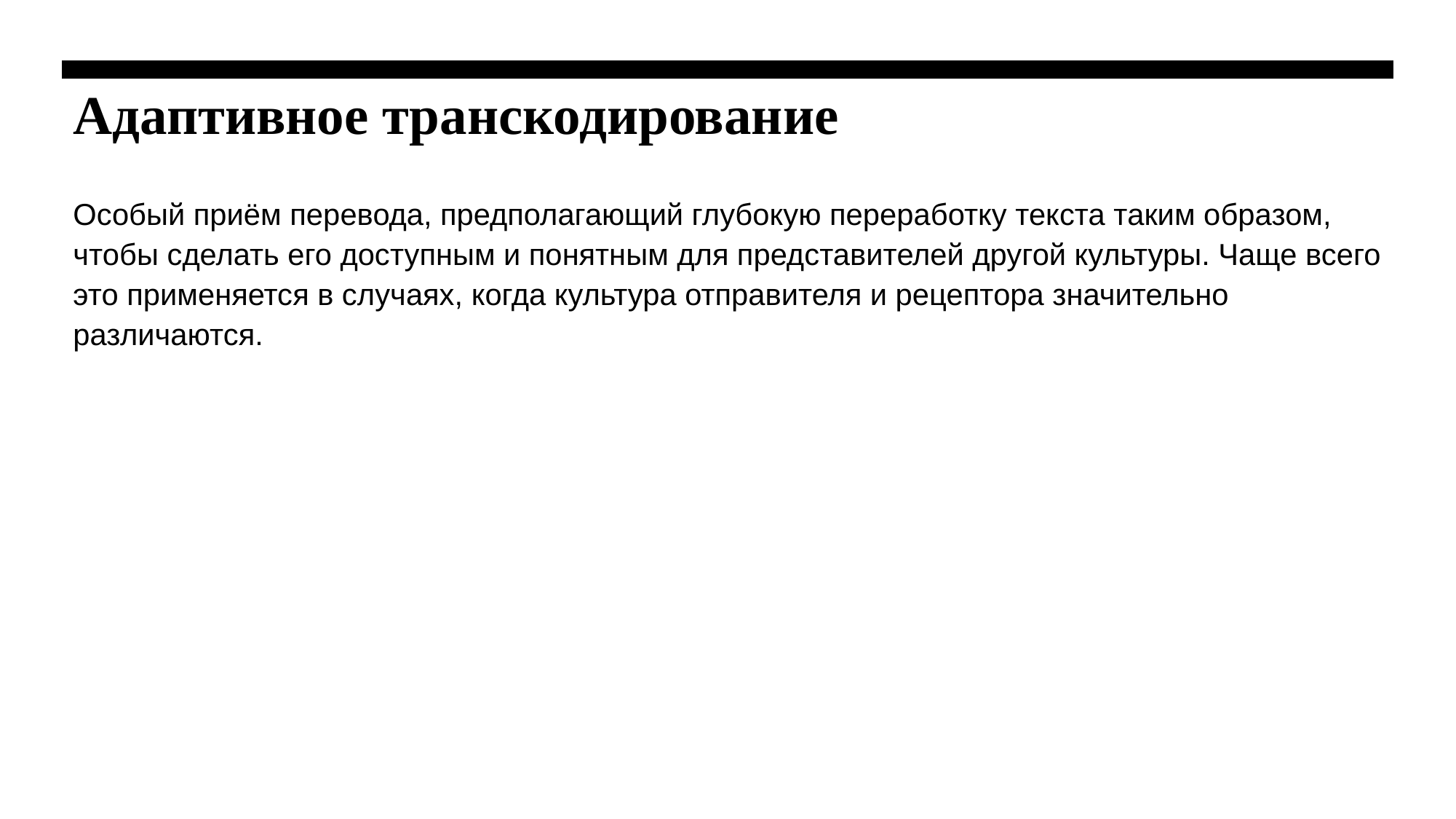

# Адаптивное транскодирование
Особый приём перевода, предполагающий глубокую переработку текста таким образом, чтобы сделать его доступным и понятным для представителей другой культуры. Чаще всего это применяется в случаях, когда культура отправителя и рецептора значительно различаются.